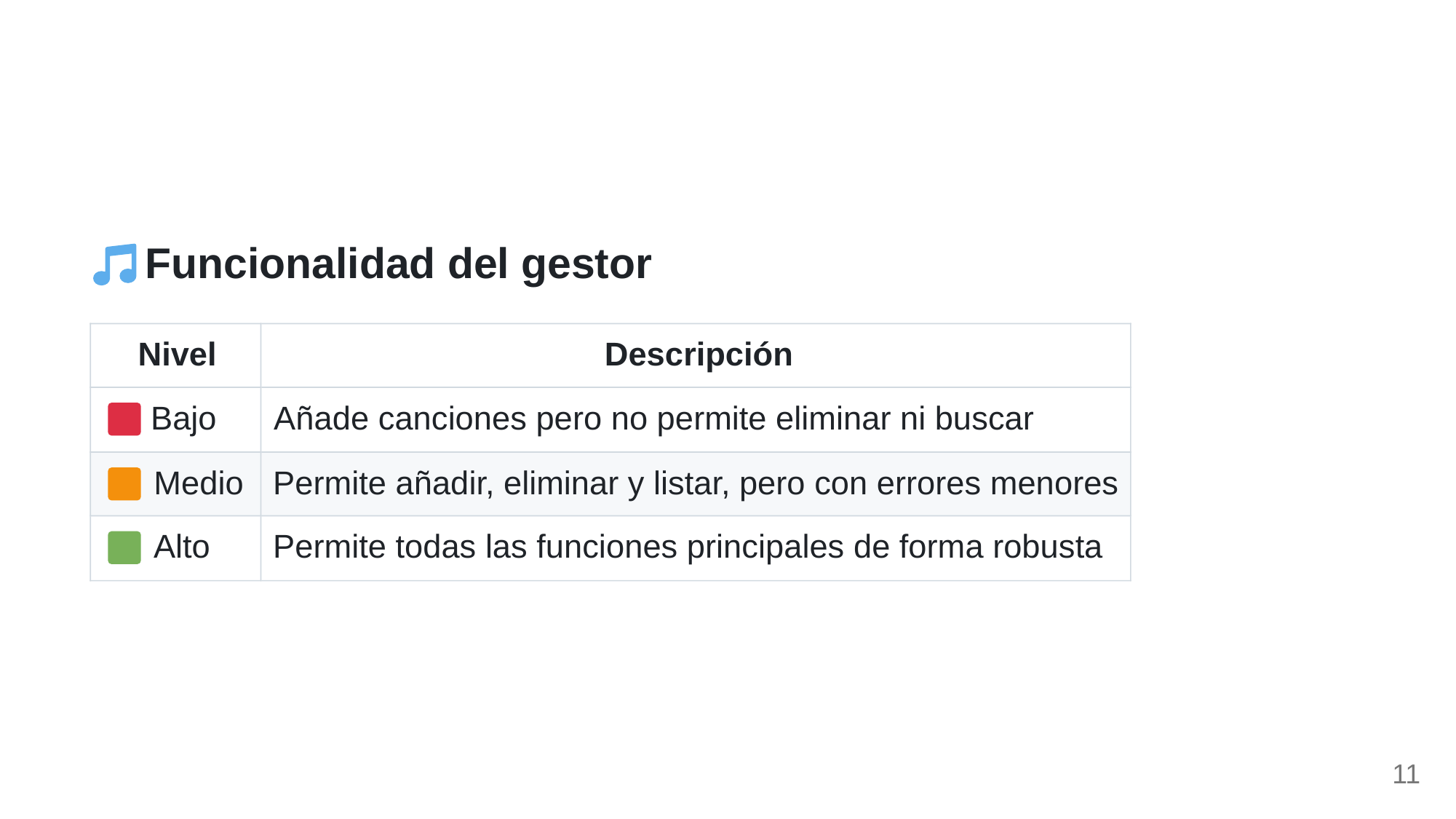

Funcionalidad del gestor

Nivel
Descripción

 Bajo
Añade canciones pero no permite eliminar ni buscar

 Medio
Permite añadir, eliminar y listar, pero con errores menores

 Alto
Permite todas las funciones principales de forma robusta

11